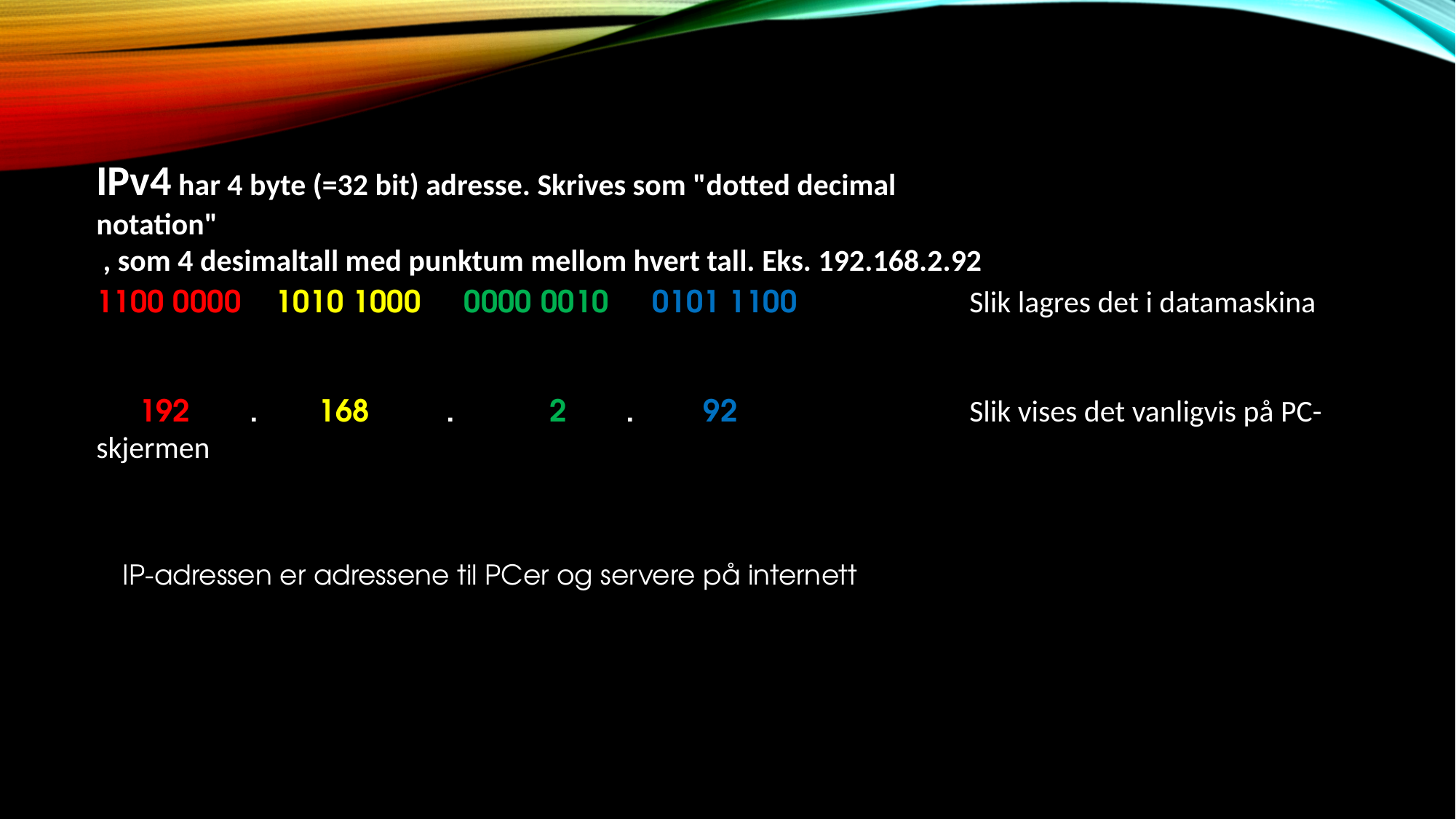

IPv4 har 4 byte (=32 bit) adresse. Skrives som "dotted decimal notation"
 , som 4 desimaltall med punktum mellom hvert tall. Eks. 192.168.2.92
1100 0000    1010 1000     0000 0010     0101 1100		Slik lagres det i datamaskina

     192       .       168         .           2       .        92 			Slik vises det vanligvis på PC-skjermen
IP-adressen er adressene til PCer og servere på internett